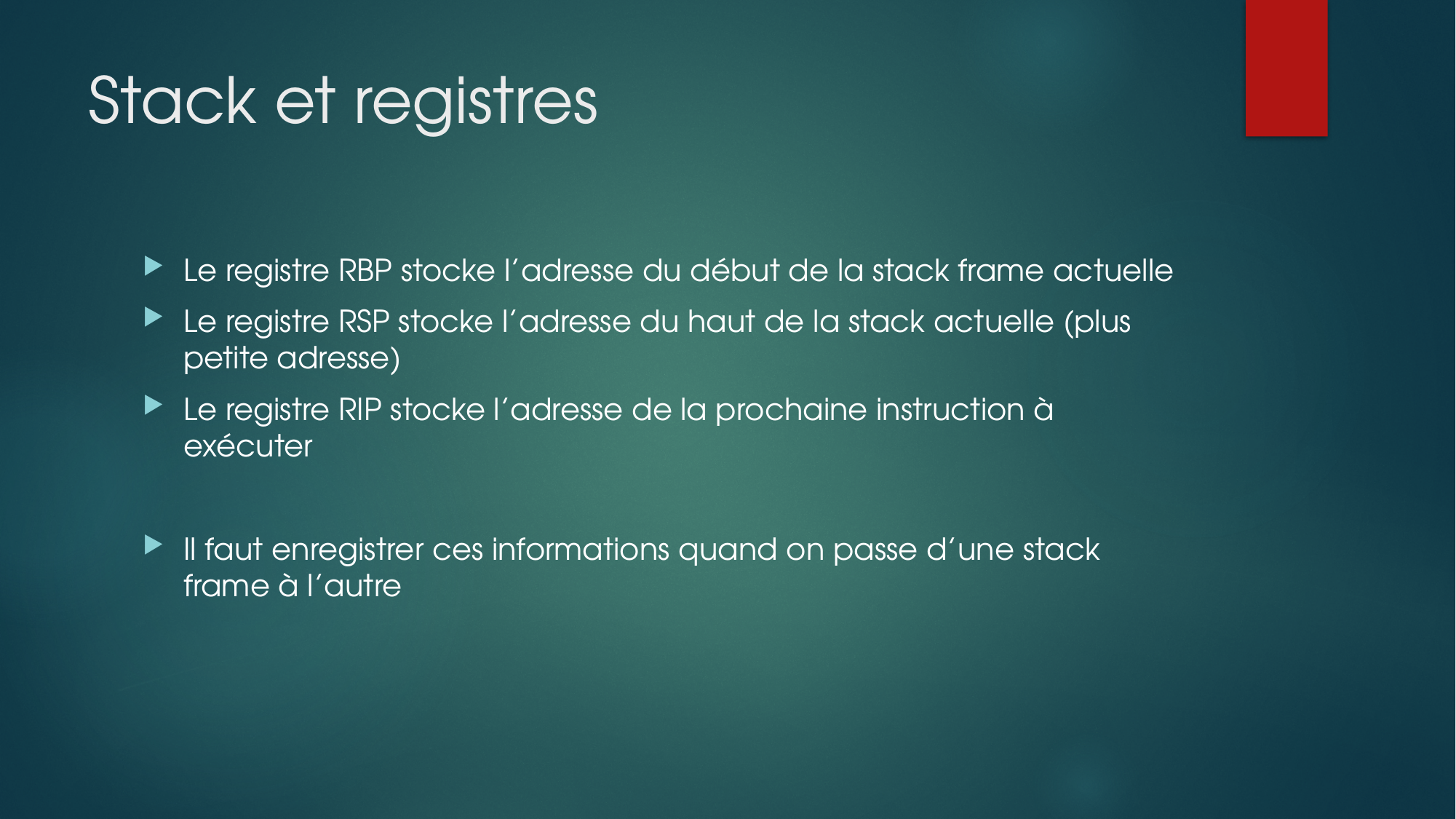

# Stack et registres
Le registre RBP stocke l’adresse du début de la stack frame actuelle
Le registre RSP stocke l’adresse du haut de la stack actuelle (plus petite adresse)
Le registre RIP stocke l’adresse de la prochaine instruction à exécuter

Il faut enregistrer ces informations quand on passe d’une stack frame à l’autre